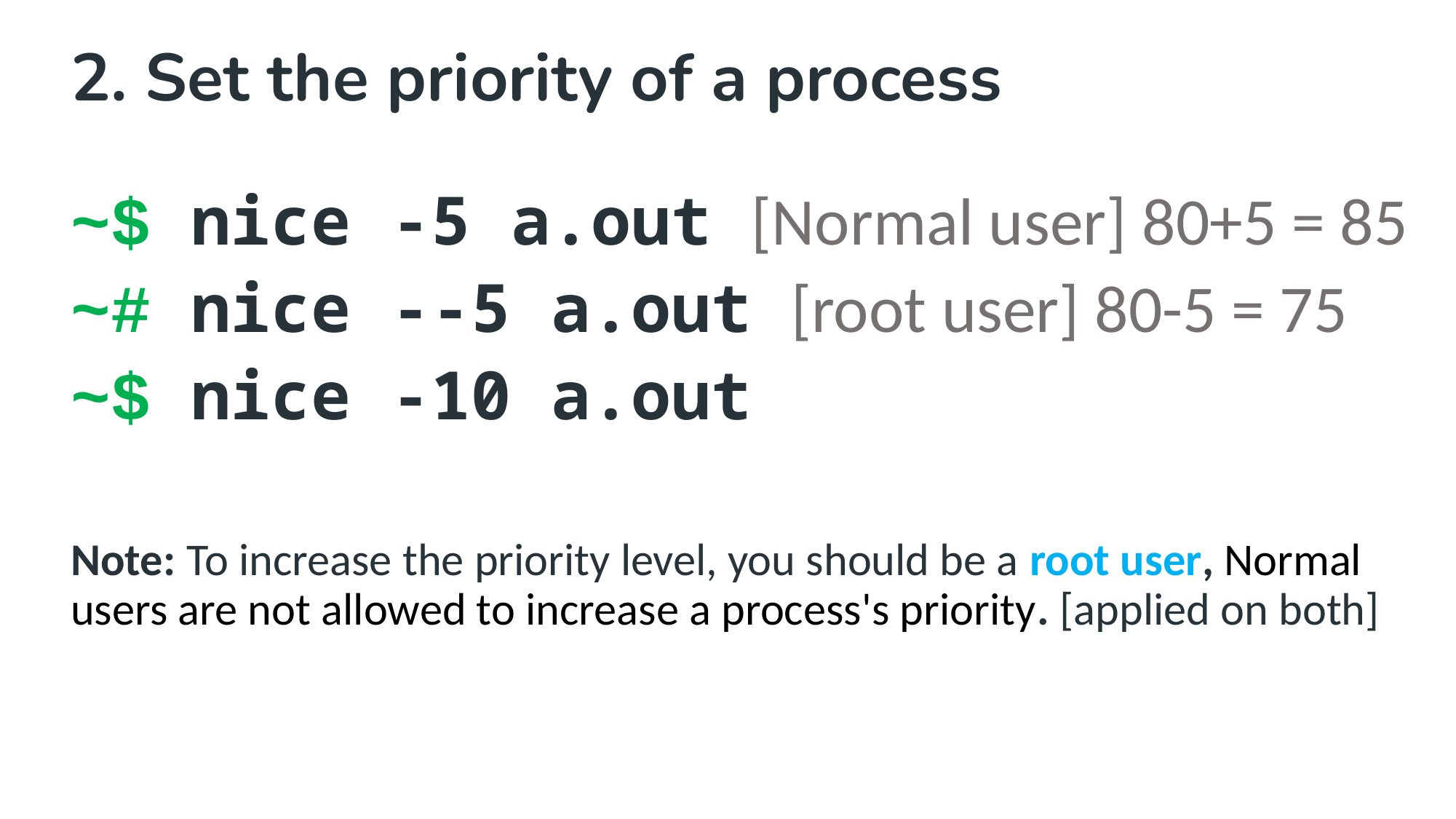

# 2. Set the priority of a process
~$ nice -5 a.out [Normal user] 80+5 = 85
~# nice --5 a.out [root user] 80-5 = 75
~$ nice -10 a.out

Note: To increase the priority level, you should be a root user, Normal users are not allowed to increase a process's priority. [applied on both]